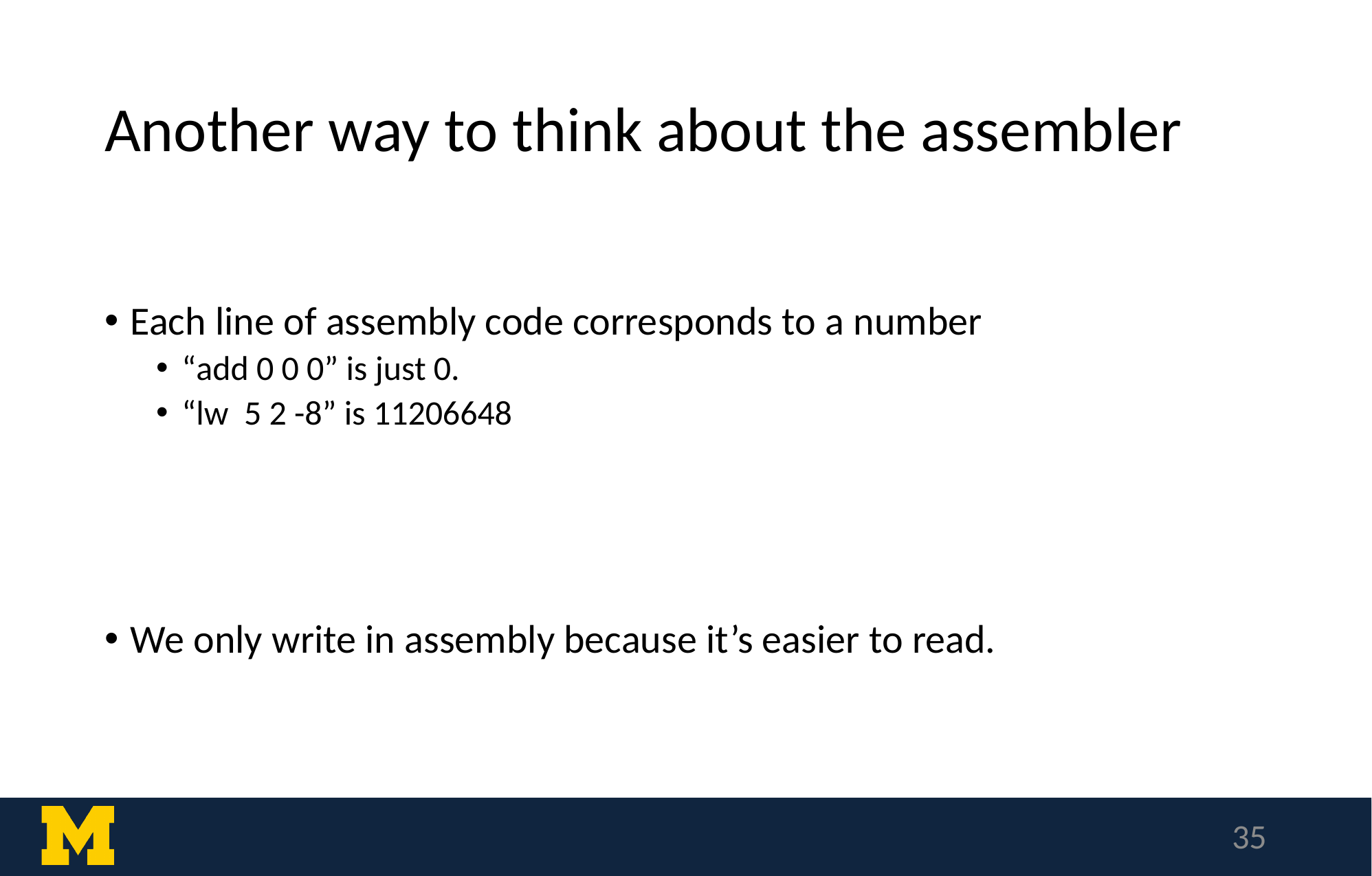

# Another way to think about the assembler

Each line of assembly code corresponds to a number
“add 0 0 0” is just 0.
“lw  5 2 -8” is 11206648

We only write in assembly because it’s easier to read.

35